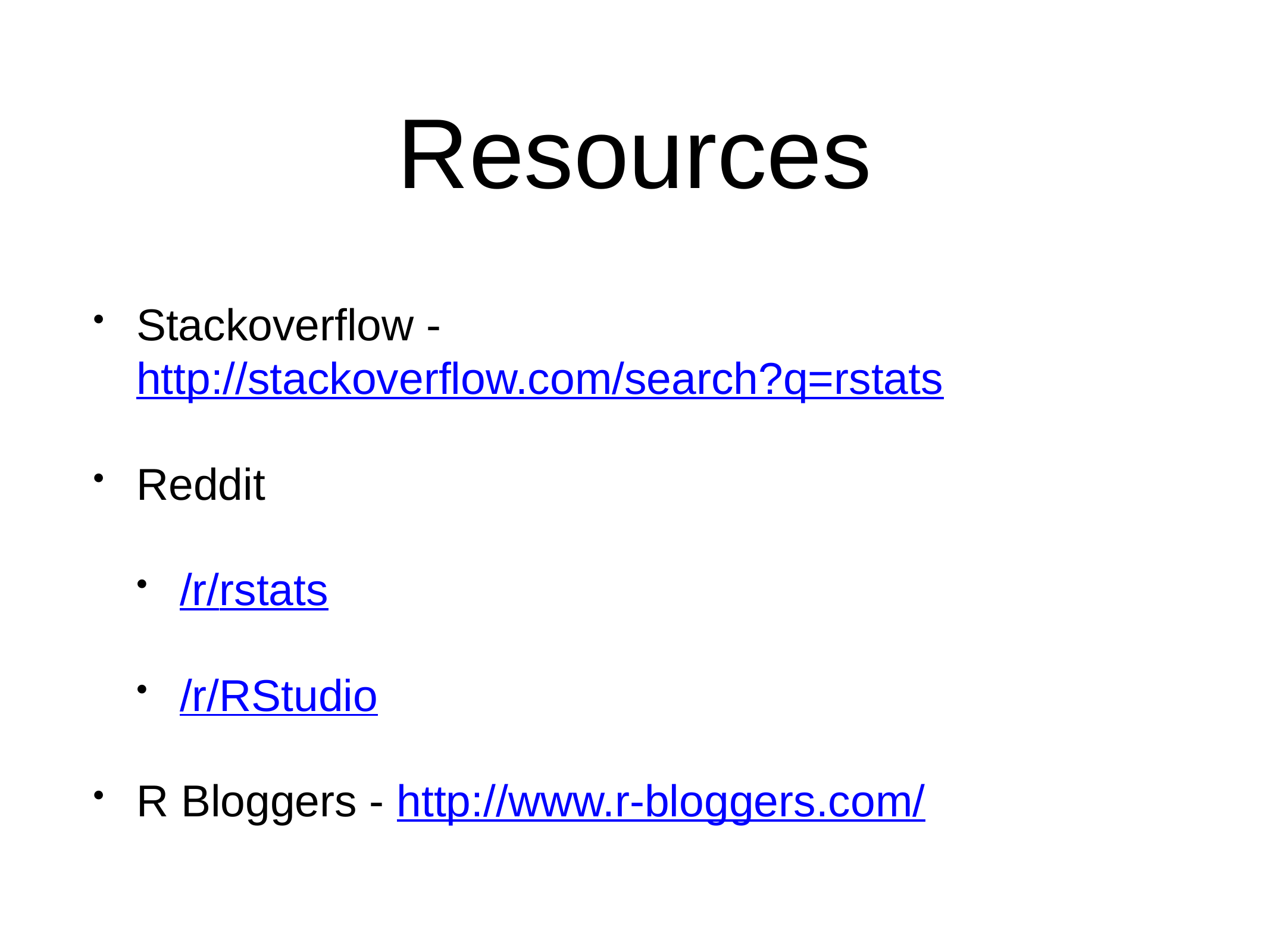

# Resources
Stackoverflow - http://stackoverflow.com/search?q=rstats
Reddit
/r/rstats
/r/RStudio
R Bloggers - http://www.r-bloggers.com/